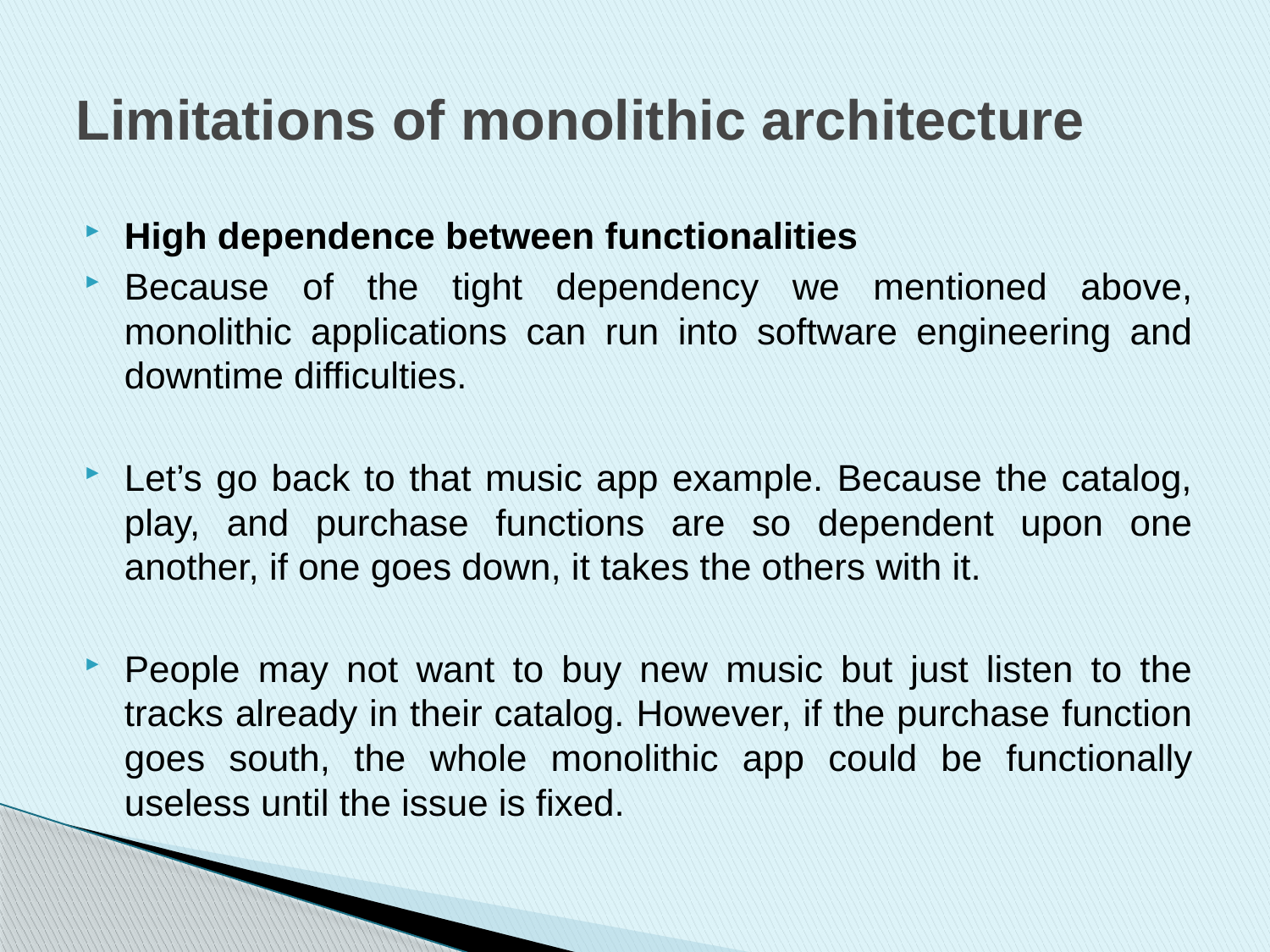

# Limitations of monolithic architecture
High dependence between functionalities
Because of the tight dependency we mentioned above, monolithic applications can run into software engineering and downtime difficulties.

Let’s go back to that music app example. Because the catalog, play, and purchase functions are so dependent upon one another, if one goes down, it takes the others with it.

People may not want to buy new music but just listen to the tracks already in their catalog. However, if the purchase function goes south, the whole monolithic app could be functionally useless until the issue is fixed.